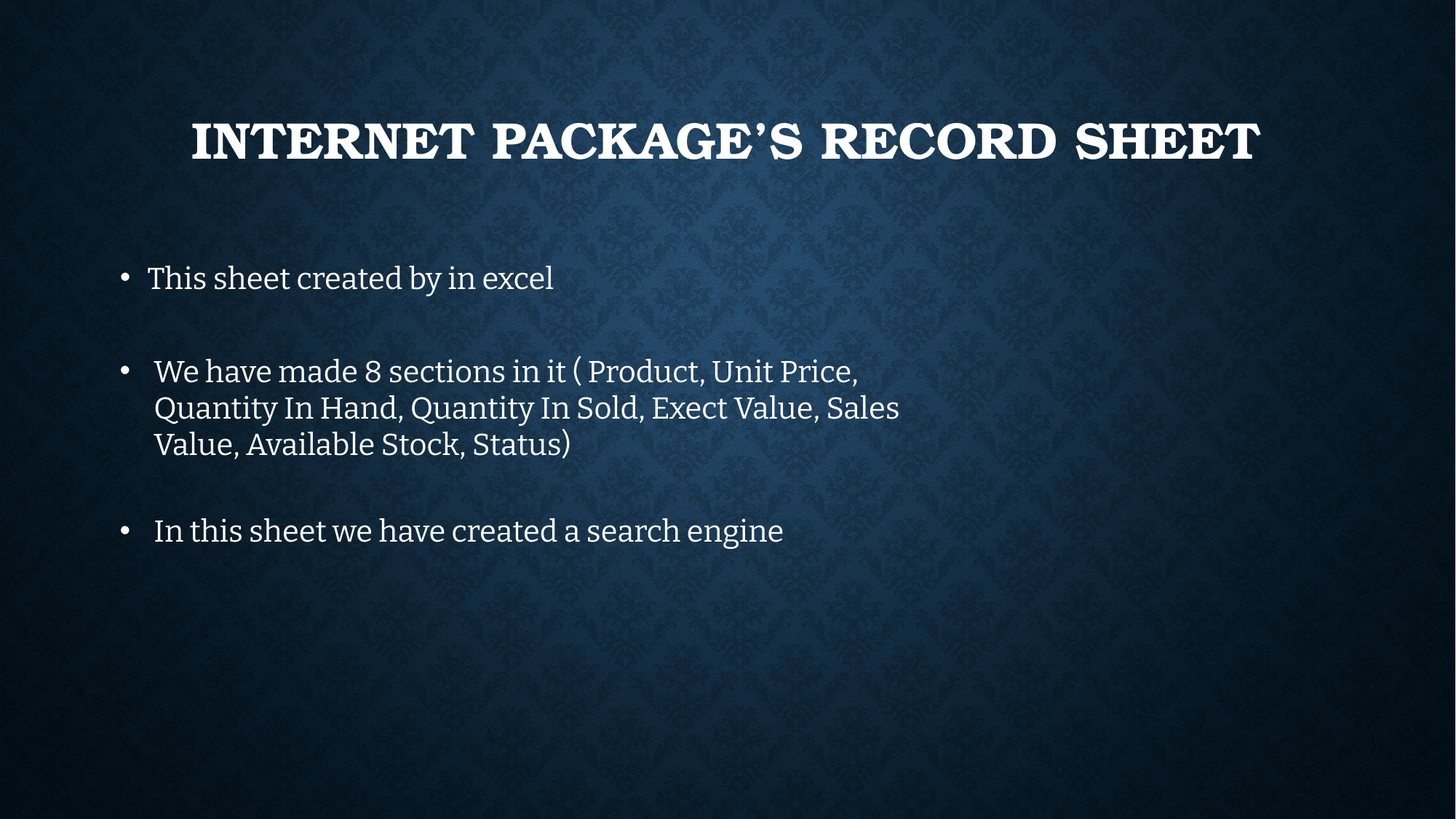

# INTERNET PACKAGE’S RECORD SHEET
This sheet created by in excel
We have made 8 sections in it ( Product, Unit Price, Quantity In Hand, Quantity In Sold, Exect Value, Sales Value, Available Stock, Status)
In this sheet we have created a search engine